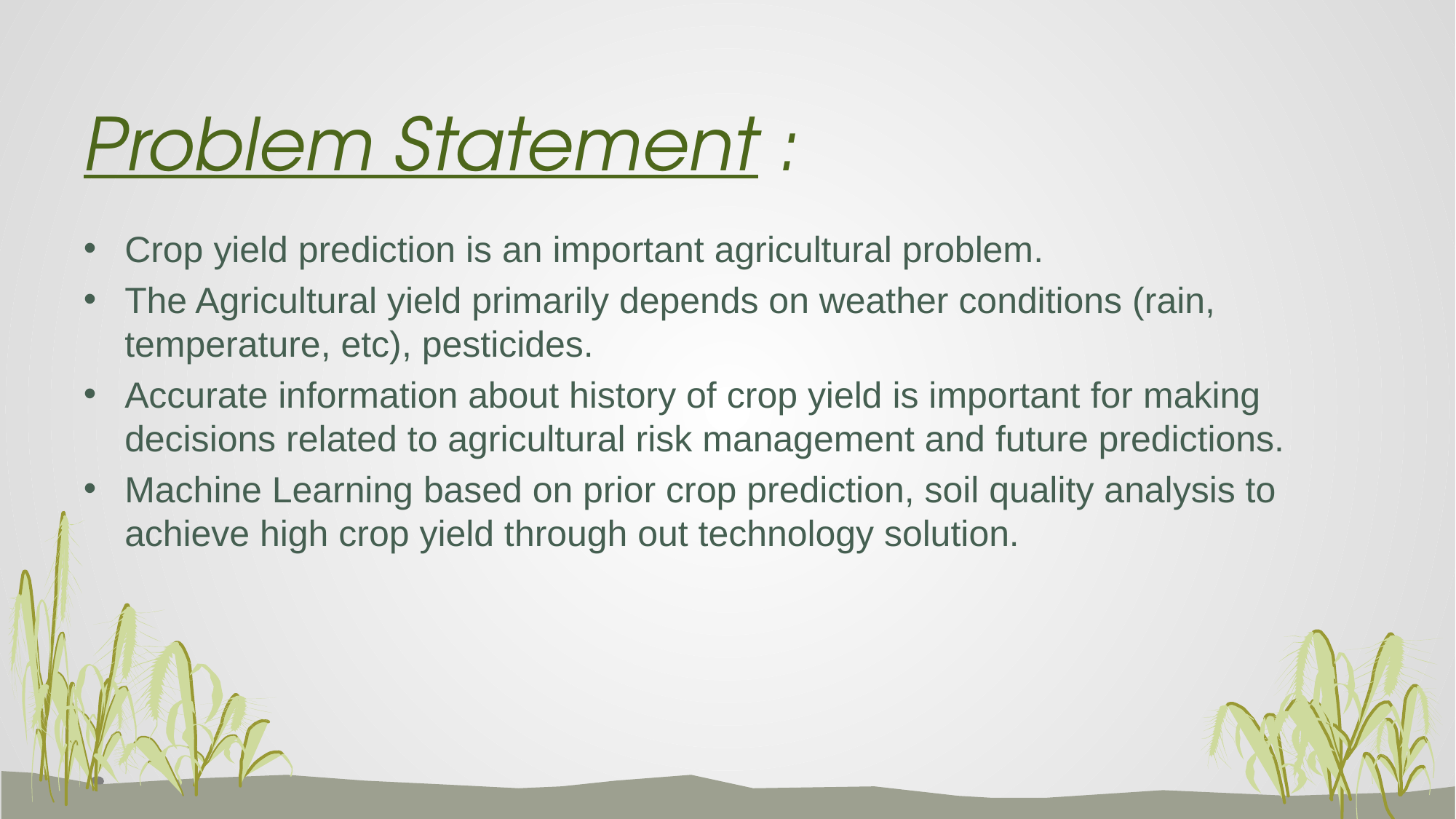

# Problem Statement :
Crop yield prediction is an important agricultural problem.
The Agricultural yield primarily depends on weather conditions (rain, temperature, etc), pesticides.
Accurate information about history of crop yield is important for making decisions related to agricultural risk management and future predictions.
Machine Learning based on prior crop prediction, soil quality analysis to achieve high crop yield through out technology solution.